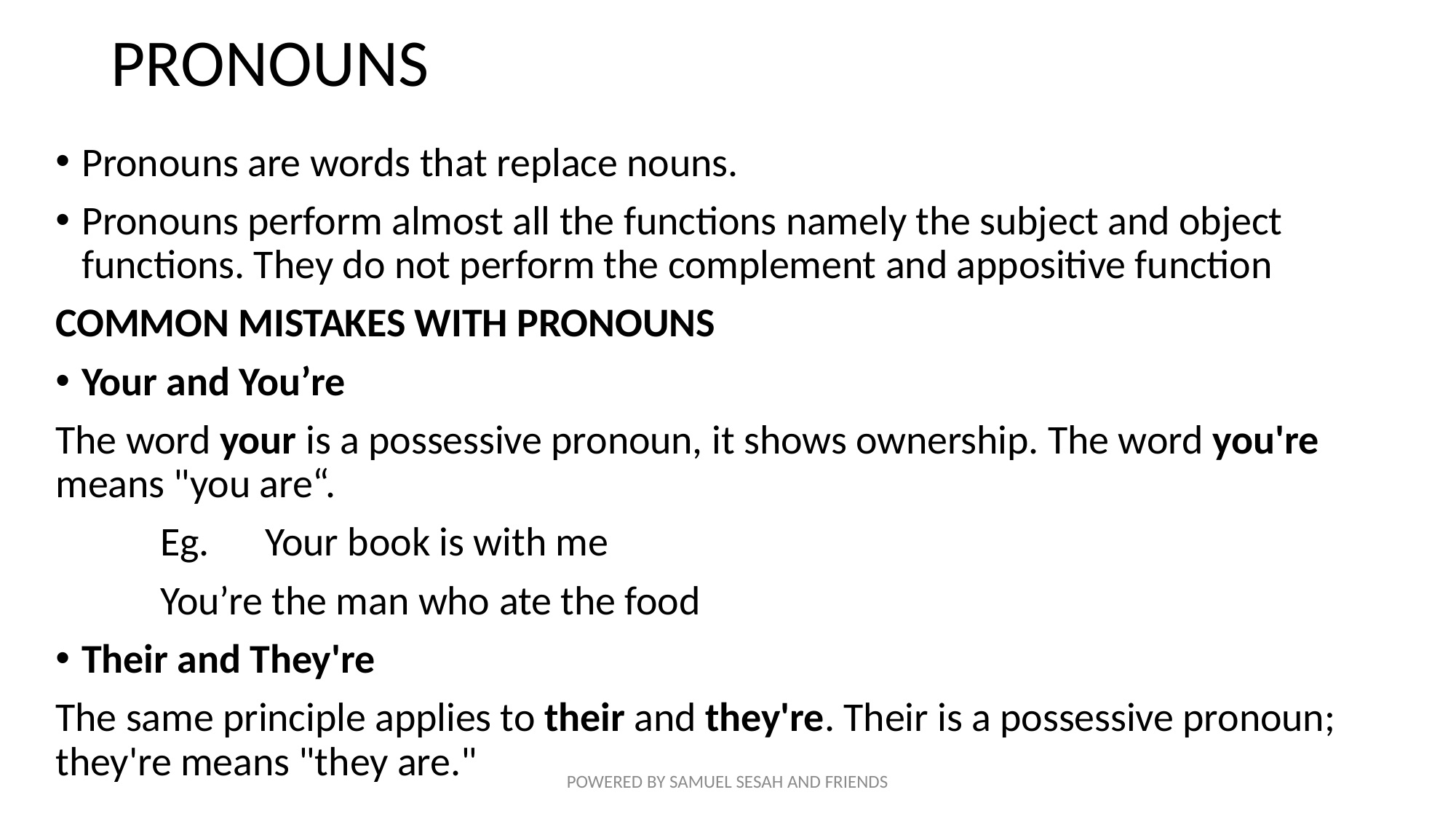

# PRONOUNS
Pronouns are words that replace nouns.
Pronouns perform almost all the functions namely the subject and object functions. They do not perform the complement and appositive function
COMMON MISTAKES WITH PRONOUNS
Your and You’re
The word your is a possessive pronoun, it shows ownership. The word you're means "you are“.
	Eg. 	Your book is with me
		You’re the man who ate the food
Their and They're
The same principle applies to their and they're. Their is a possessive pronoun; they're means "they are."

POWERED BY SAMUEL SESAH AND FRIENDS